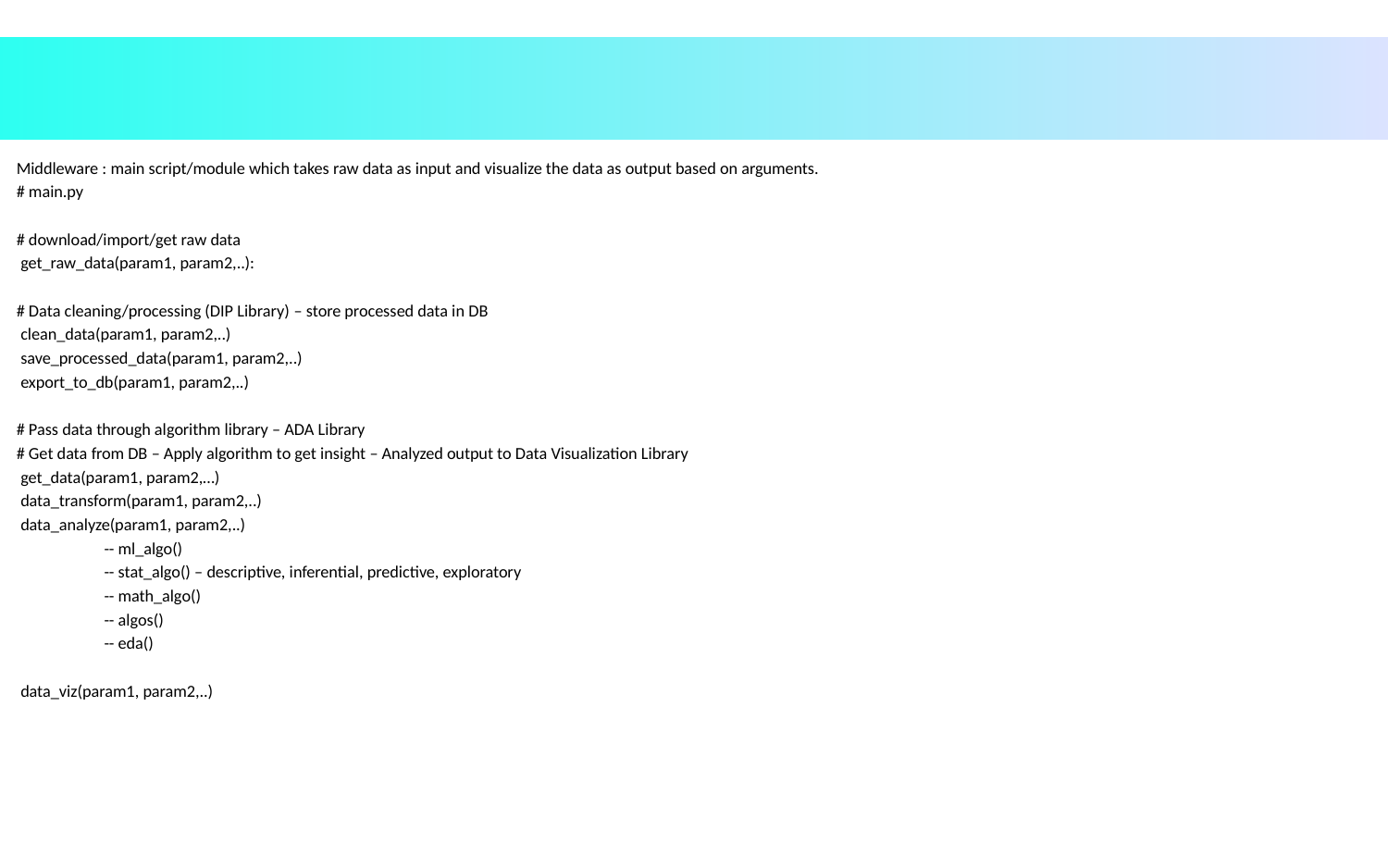

# Middleware : main script/module which takes raw data as input and visualize the data as output based on arguments.
# main.py

# download/import/get raw data
 get_raw_data(param1, param2,..):

# Data cleaning/processing (DIP Library) – store processed data in DB
 clean_data(param1, param2,..)
 save_processed_data(param1, param2,..)
 export_to_db(param1, param2,..)

# Pass data through algorithm library – ADA Library
# Get data from DB – Apply algorithm to get insight – Analyzed output to Data Visualization Library
 get_data(param1, param2,…)
 data_transform(param1, param2,..)
 data_analyze(param1, param2,..)
	-- ml_algo()
	-- stat_algo() – descriptive, inferential, predictive, exploratory
	-- math_algo()
	-- algos()
	-- eda()

 data_viz(param1, param2,..)